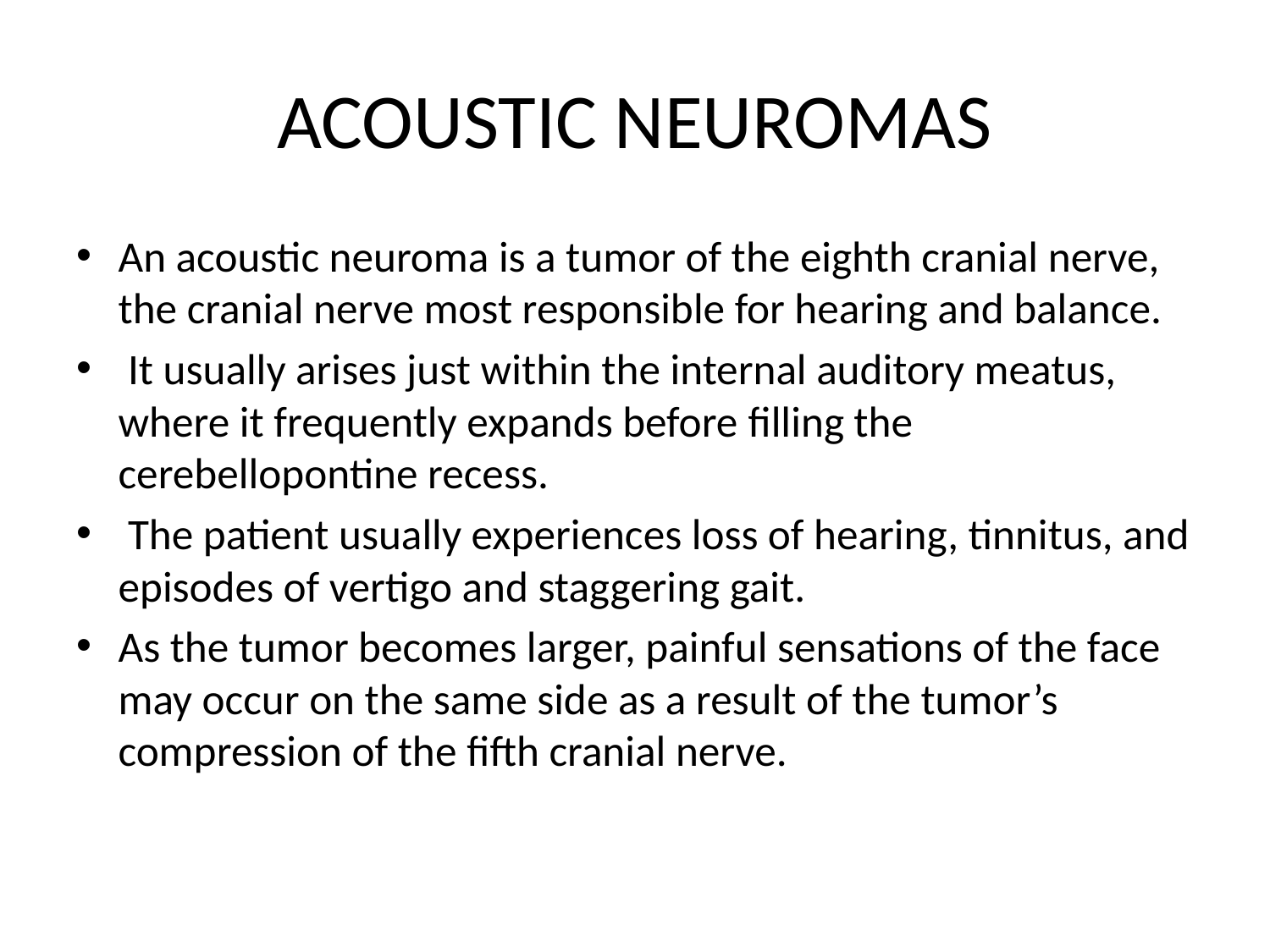

# ACOUSTIC NEUROMAS
An acoustic neuroma is a tumor of the eighth cranial nerve, the cranial nerve most responsible for hearing and balance.
 It usually arises just within the internal auditory meatus, where it frequently expands before ﬁlling the cerebellopontine recess.
 The patient usually experiences loss of hearing, tinnitus, and episodes of vertigo and staggering gait.
As the tumor becomes larger, painful sensations of the face may occur on the same side as a result of the tumor’s compression of the ﬁfth cranial nerve.